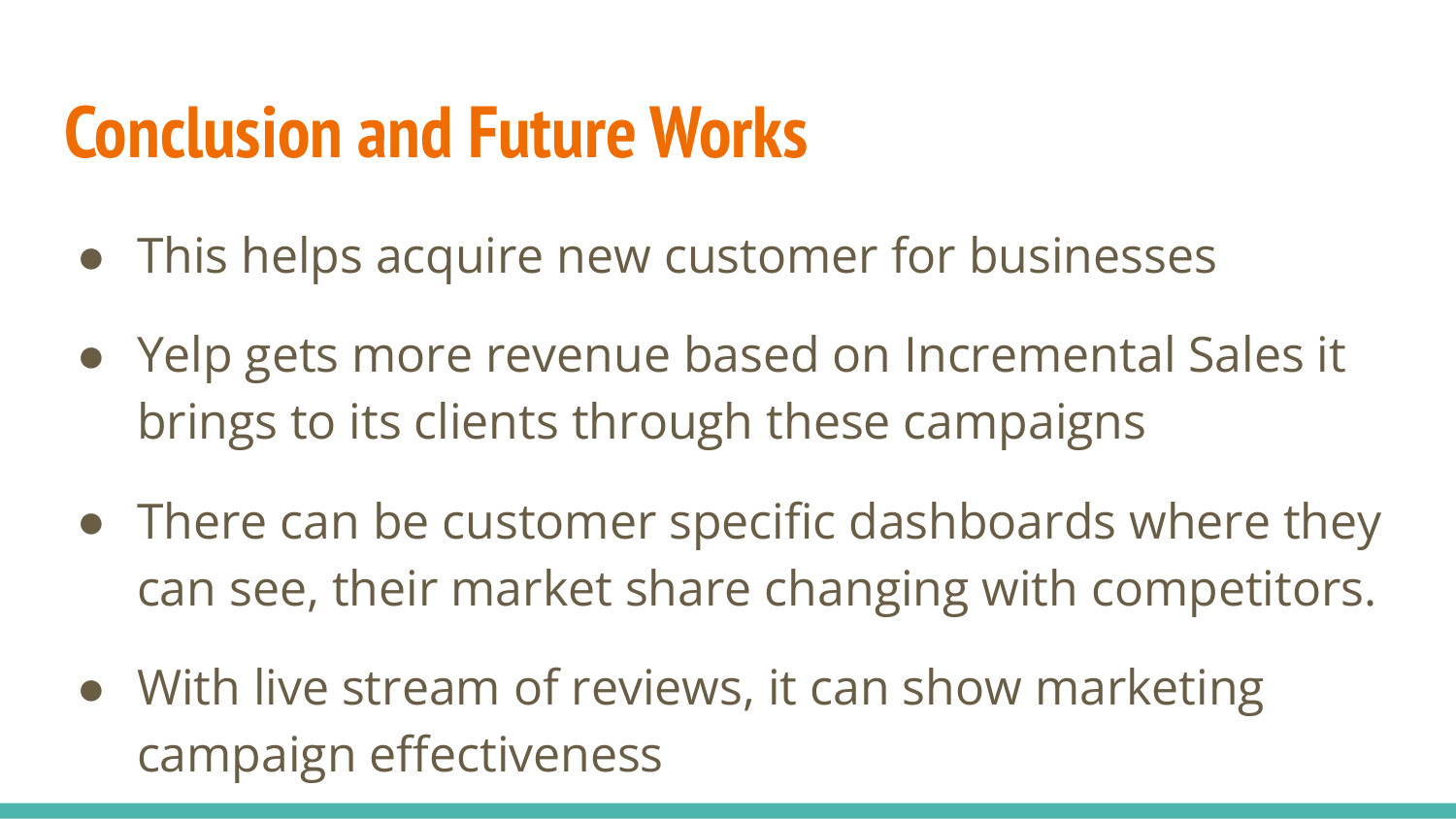

# Conclusion and Future Works
This helps acquire new customer for businesses
Yelp gets more revenue based on Incremental Sales it brings to its clients through these campaigns
There can be customer specific dashboards where they can see, their market share changing with competitors.
With live stream of reviews, it can show marketing campaign effectiveness